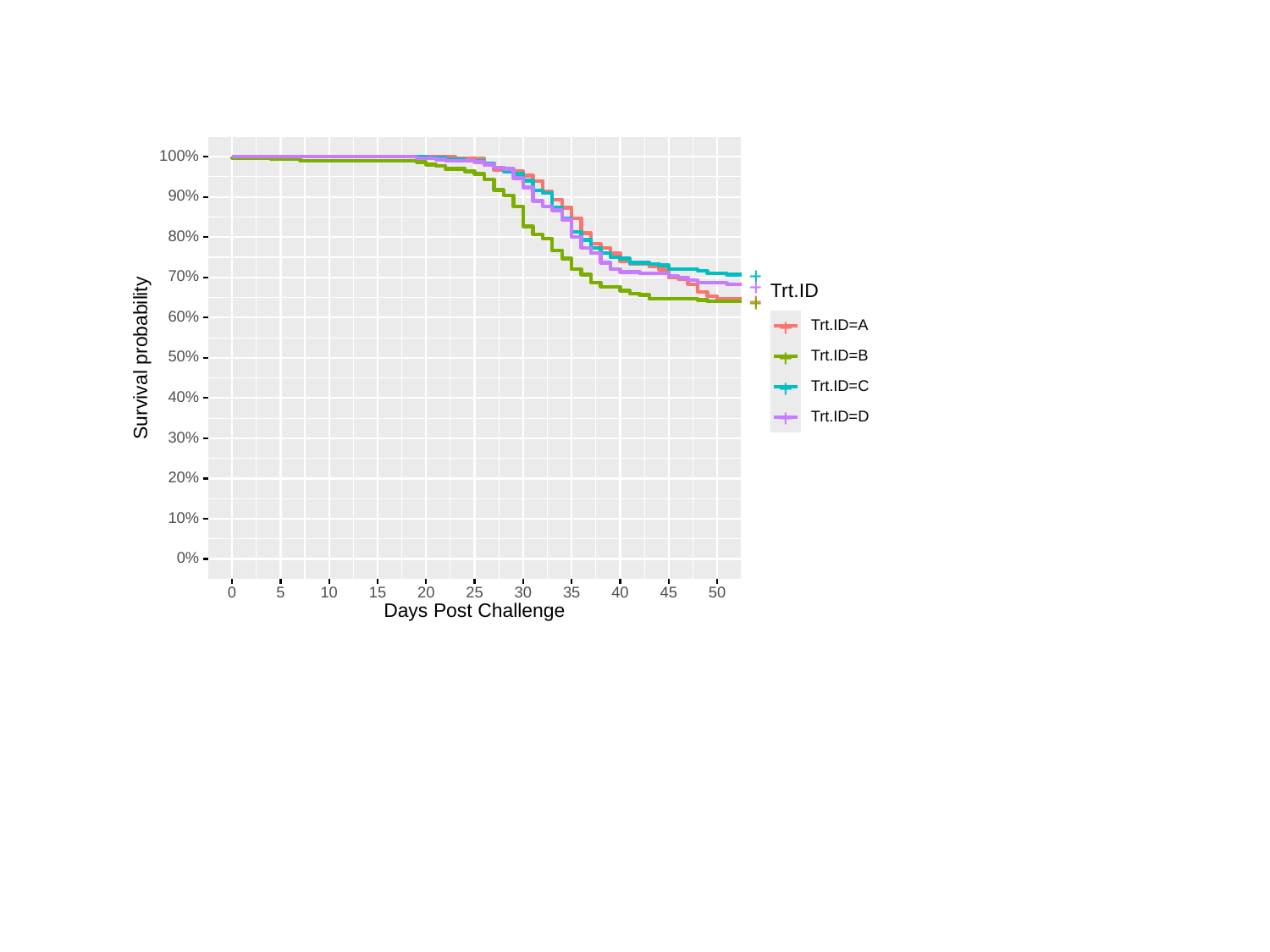

#

100%

90%

80%

70%
+

+
Trt.ID
+

+

60%

Trt.ID=A
+

Survival probability
Trt.ID=B
50%
+

Trt.ID=C
+

40%

Trt.ID=D
+

30%

20%

10%

0%

30
35
0
10
15
20
25
40
50
45
5
Days Post Challenge